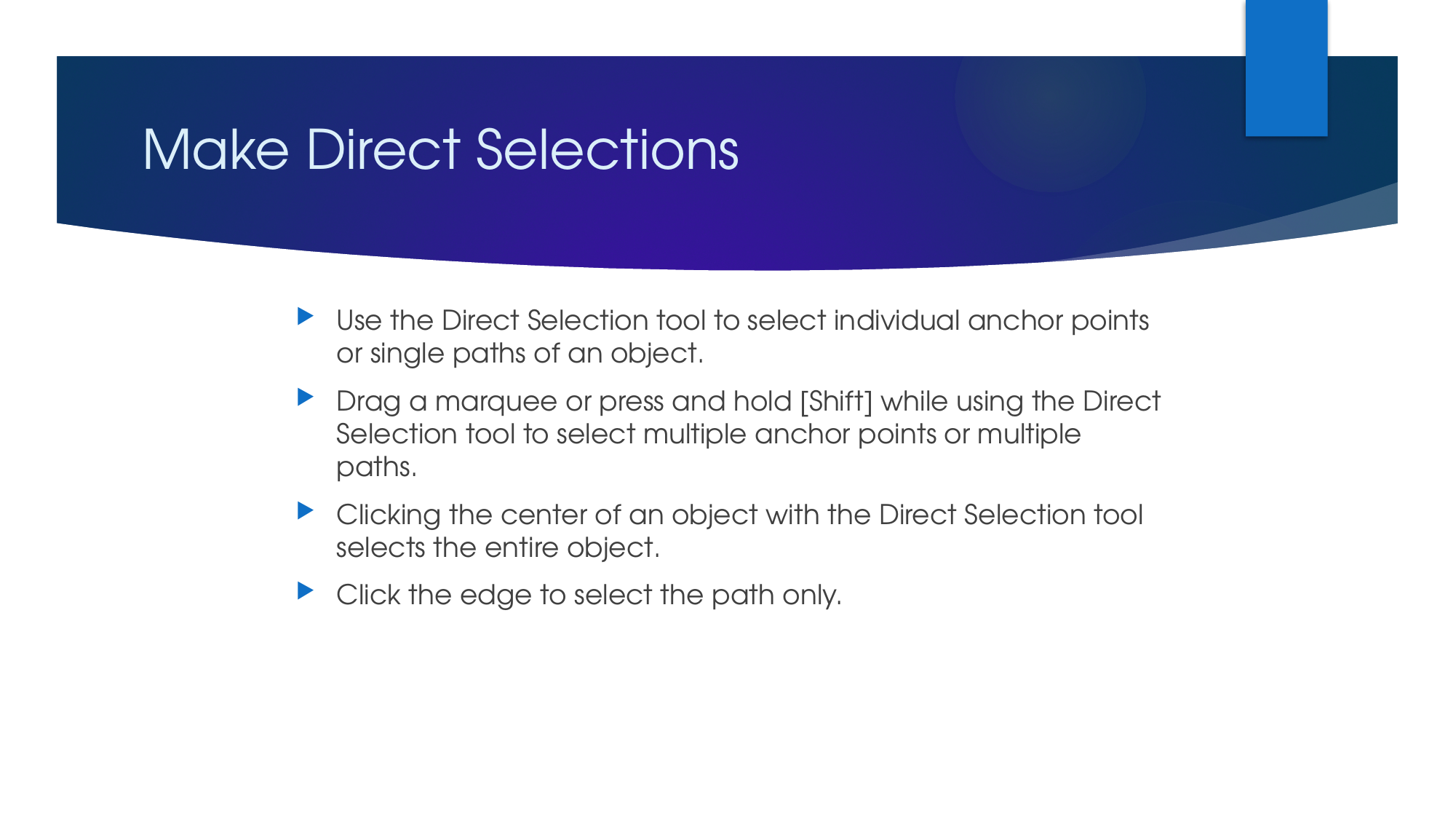

# Make Direct Selections
Use the Direct Selection tool to select individual anchor points or single paths of an object.
Drag a marquee or press and hold [Shift] while using the Direct Selection tool to select multiple anchor points or multiple paths.
Clicking the center of an object with the Direct Selection tool selects the entire object.
Click the edge to select the path only.